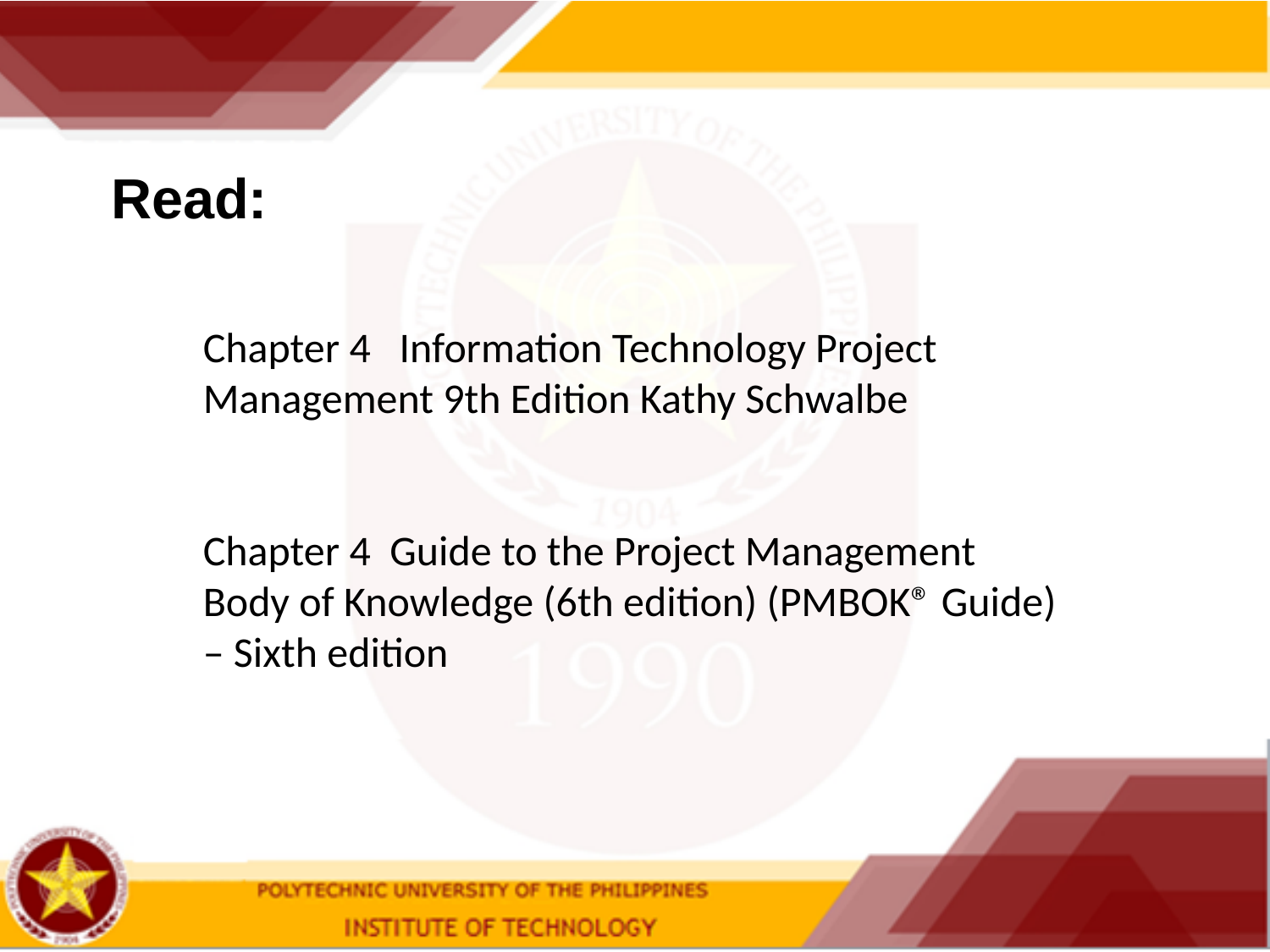

Read:
Chapter 4   Information Technology Project Management 9th Edition Kathy Schwalbe

Chapter 4  Guide to the Project Management Body of Knowledge (6th edition) (PMBOK® Guide) – Sixth edition